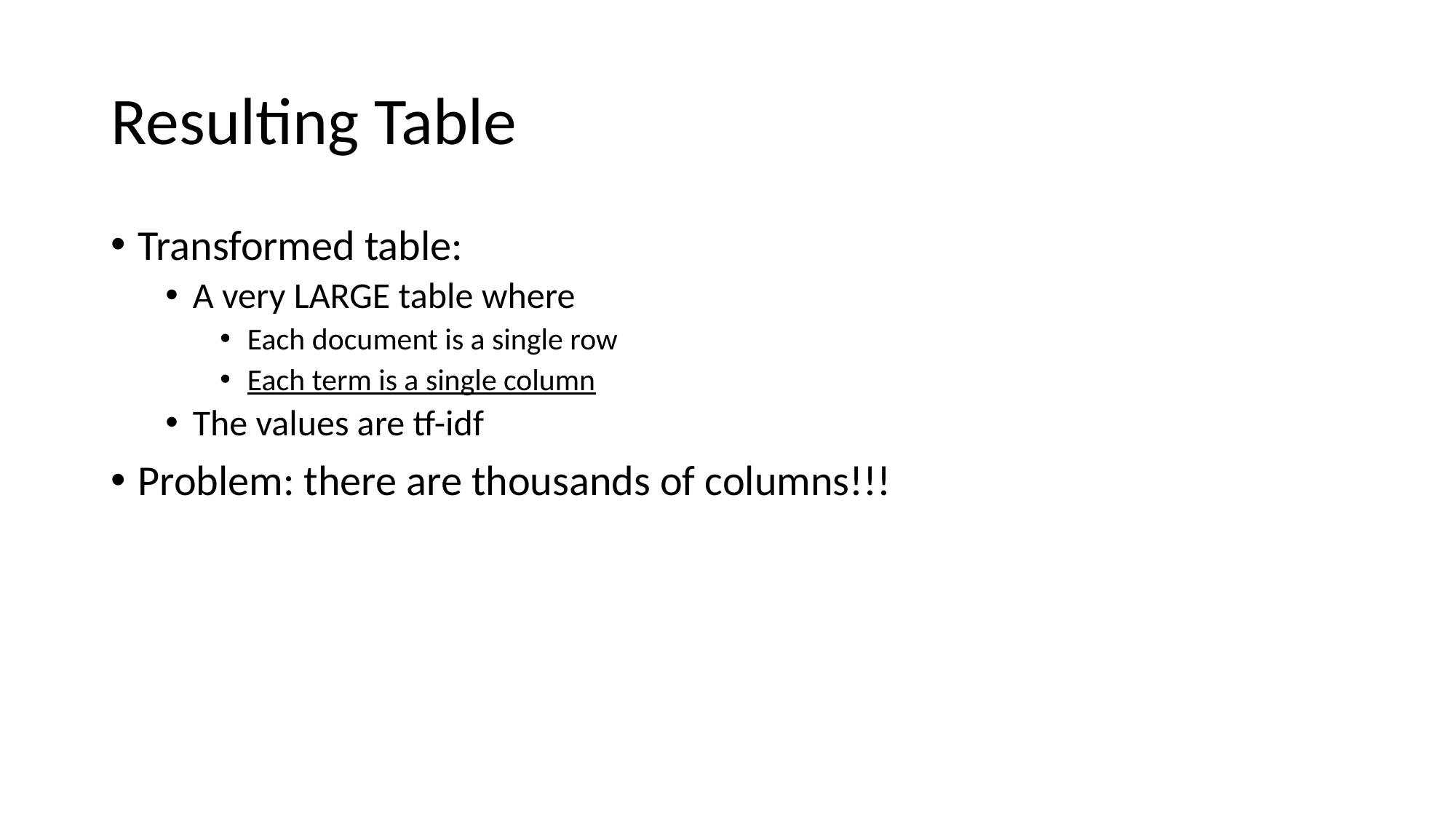

# Resulting Table
Transformed table:
A very LARGE table where
Each document is a single row
Each term is a single column
The values are tf-idf
Problem: there are thousands of columns!!!